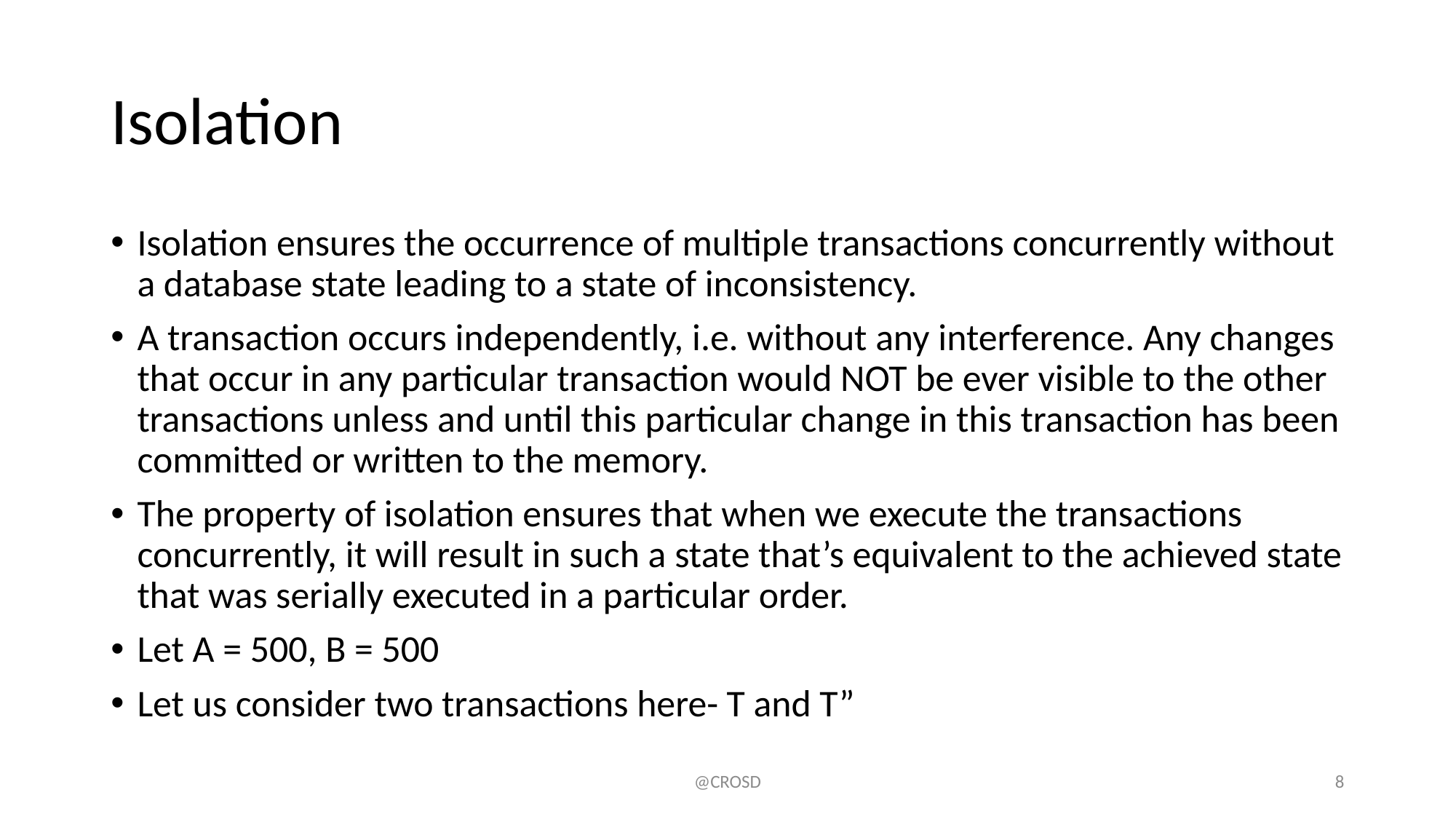

# Isolation
Isolation ensures the occurrence of multiple transactions concurrently without a database state leading to a state of inconsistency.
A transaction occurs independently, i.e. without any interference. Any changes that occur in any particular transaction would NOT be ever visible to the other transactions unless and until this particular change in this transaction has been committed or written to the memory.
The property of isolation ensures that when we execute the transactions concurrently, it will result in such a state that’s equivalent to the achieved state that was serially executed in a particular order.
Let A = 500, B = 500
Let us consider two transactions here- T and T”
@CROSD
8